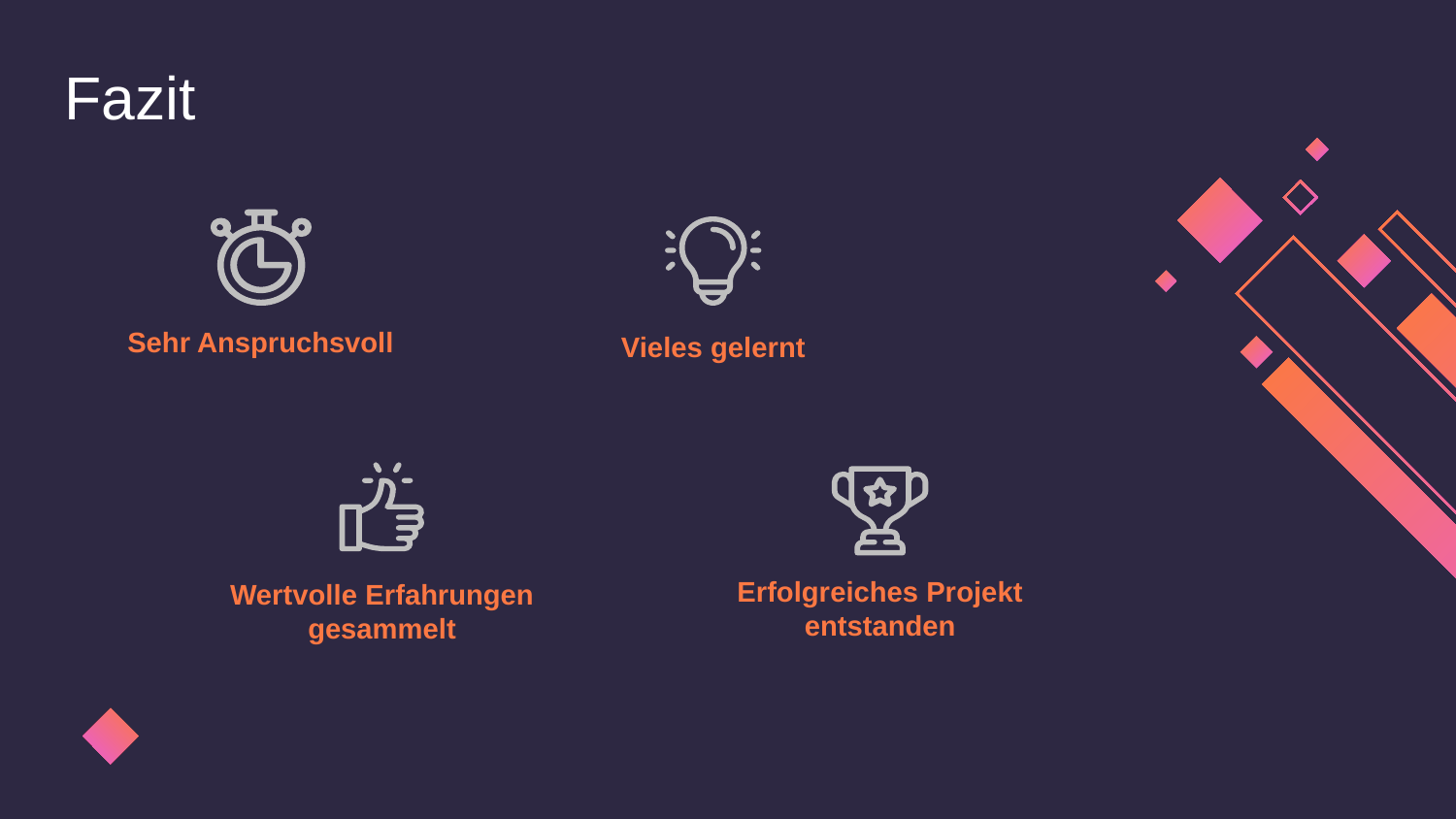

# Fazit

Sehr Anspruchsvoll
Vieles gelernt

Erfolgreiches Projekt entstanden
Wertvolle Erfahrungen gesammelt